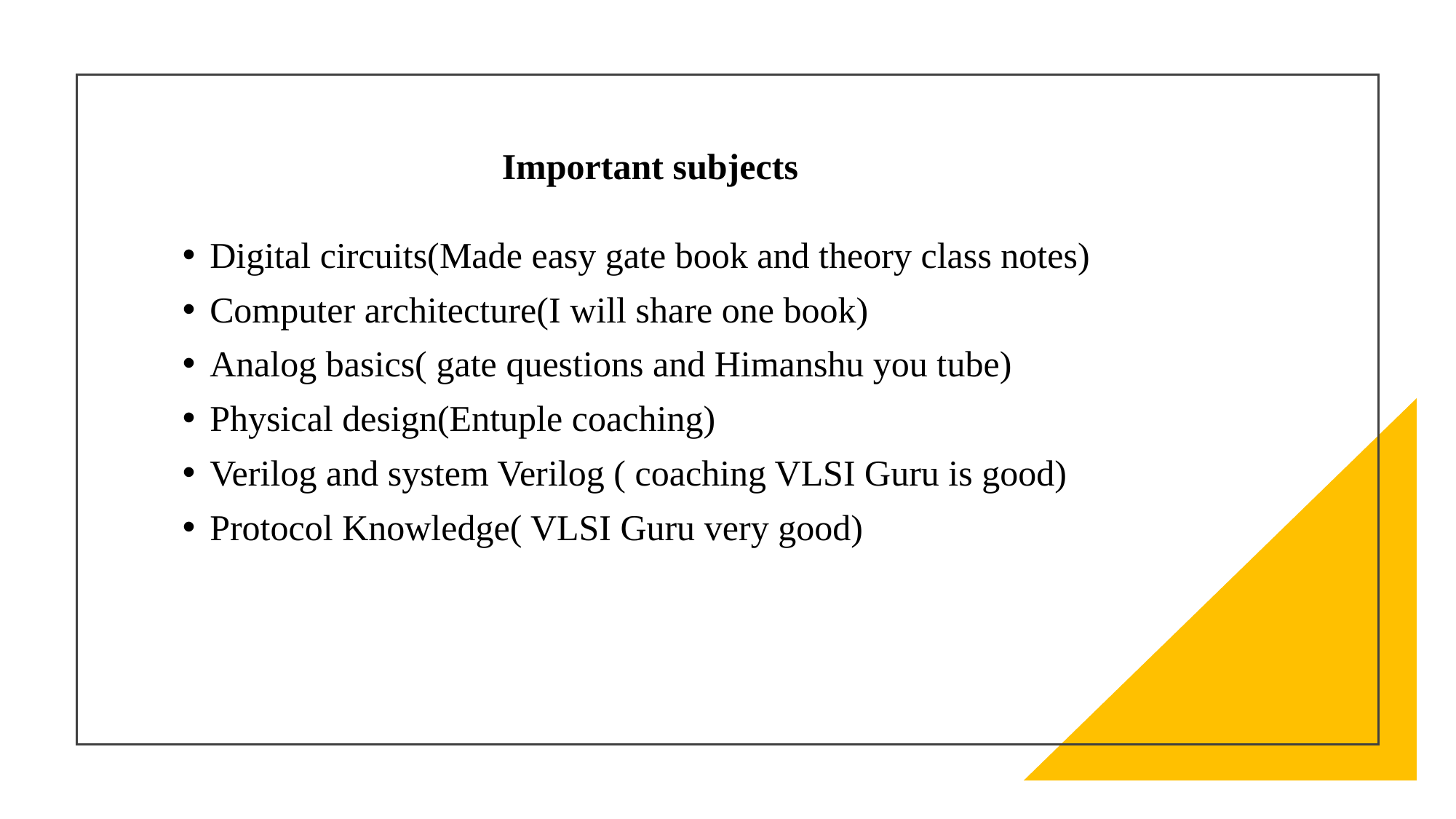

# Important subjects

Digital circuits(Made easy gate book and theory class notes)
Computer architecture(I will share one book)
Analog basics( gate questions and Himanshu you tube)
Physical design(Entuple coaching)
Verilog and system Verilog ( coaching VLSI Guru is good)
Protocol Knowledge( VLSI Guru very good)